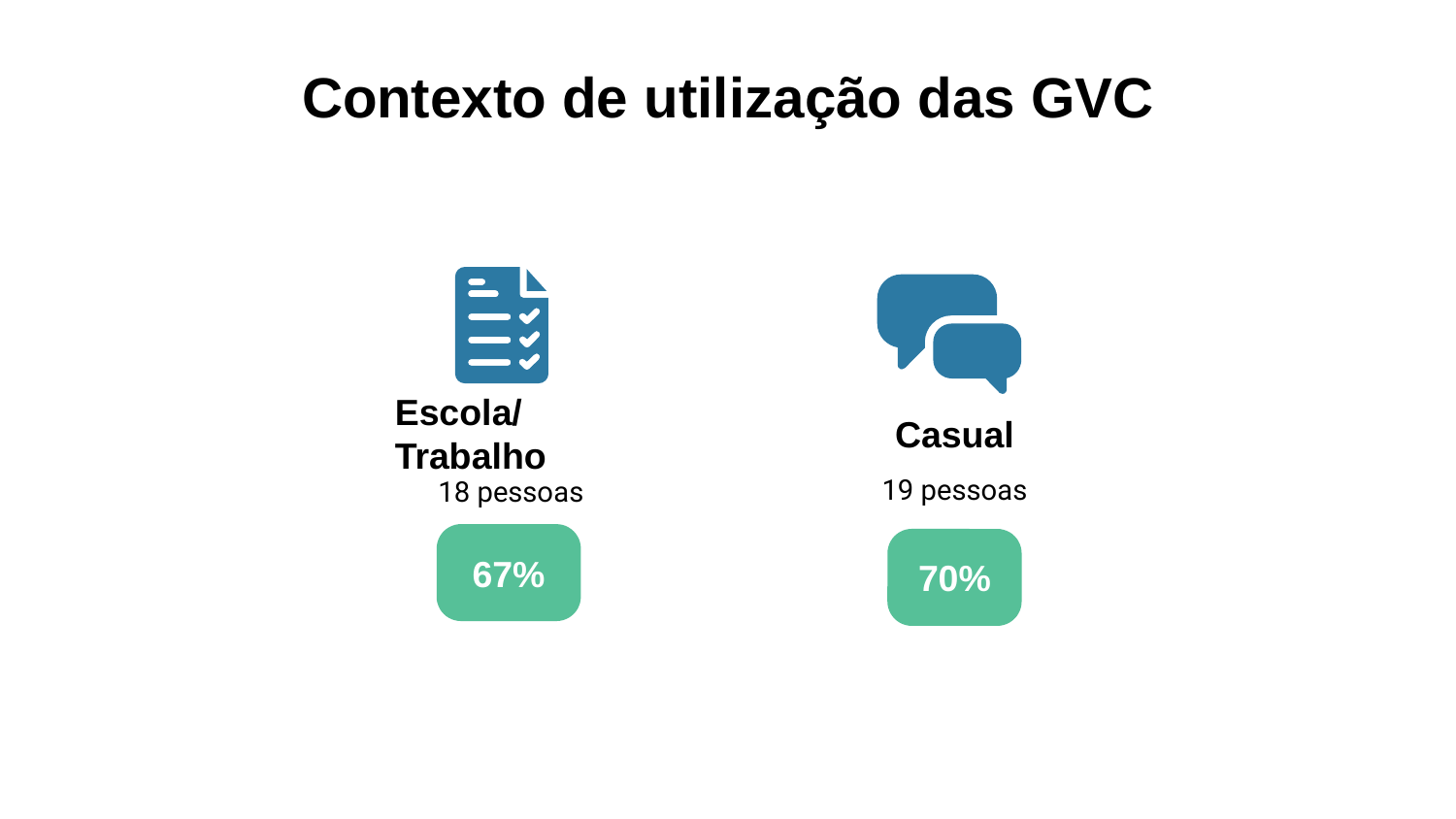

# Contexto de utilização das GVC

Escola/Trabalho
18 pessoas
67%
Casual
19 pessoas
70%